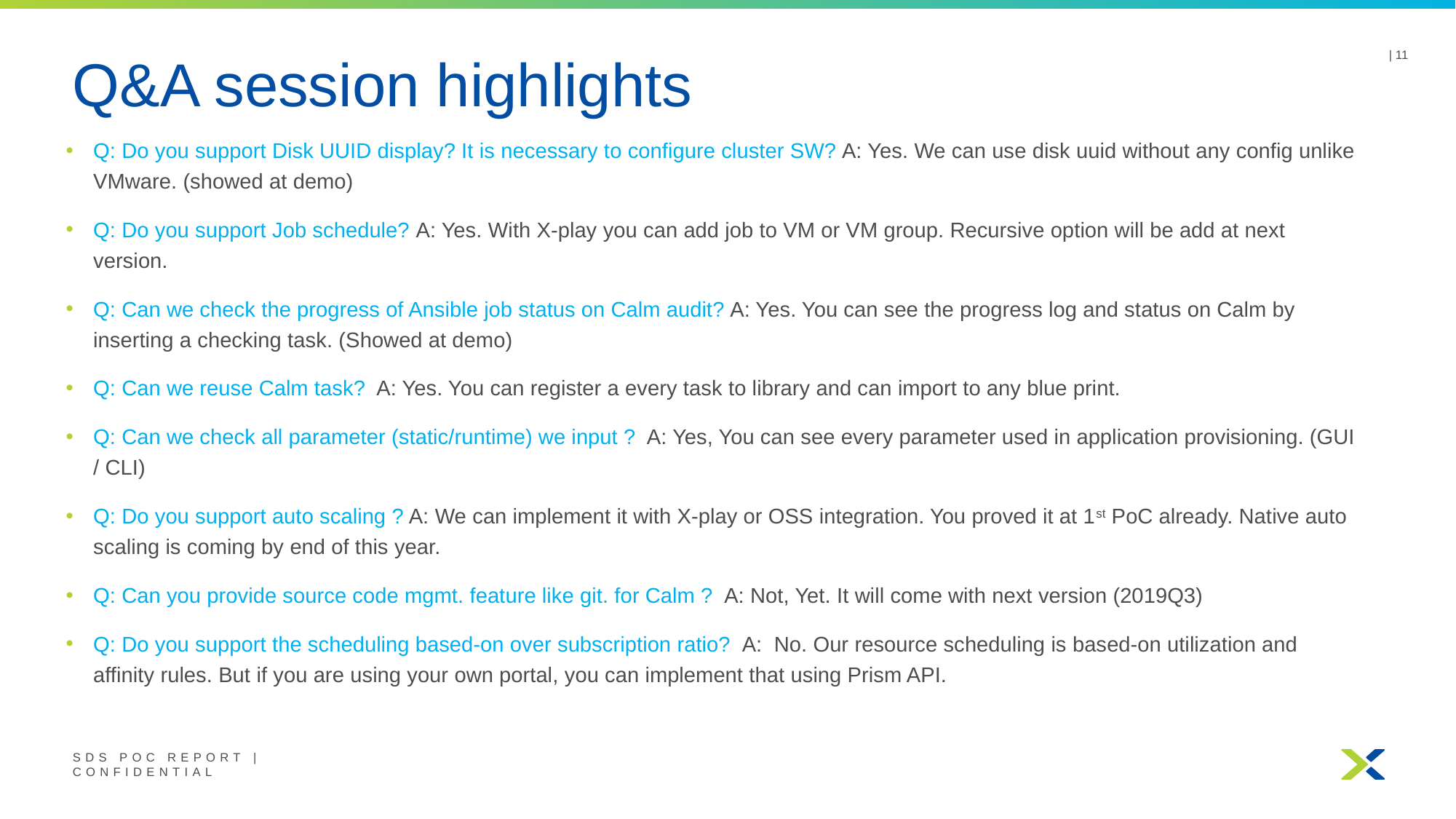

Q&A session highlights
#
| 11
Q: Do you support Disk UUID display? It is necessary to configure cluster SW? A: Yes. We can use disk uuid without any config unlike VMware. (showed at demo)
Q: Do you support Job schedule? A: Yes. With X-play you can add job to VM or VM group. Recursive option will be add at next version.
Q: Can we check the progress of Ansible job status on Calm audit? A: Yes. You can see the progress log and status on Calm by inserting a checking task. (Showed at demo)
Q: Can we reuse Calm task?  A: Yes. You can register a every task to library and can import to any blue print.
Q: Can we check all parameter (static/runtime) we input ?  A: Yes, You can see every parameter used in application provisioning. (GUI / CLI)
Q: Do you support auto scaling ? A: We can implement it with X-play or OSS integration. You proved it at 1st PoC already. Native auto scaling is coming by end of this year.
Q: Can you provide source code mgmt. feature like git. for Calm ?  A: Not, Yet. It will come with next version (2019Q3)
Q: Do you support the scheduling based-on over subscription ratio?  A:  No. Our resource scheduling is based-on utilization and affinity rules. But if you are using your own portal, you can implement that using Prism API.
SDS POC Report | Confidential